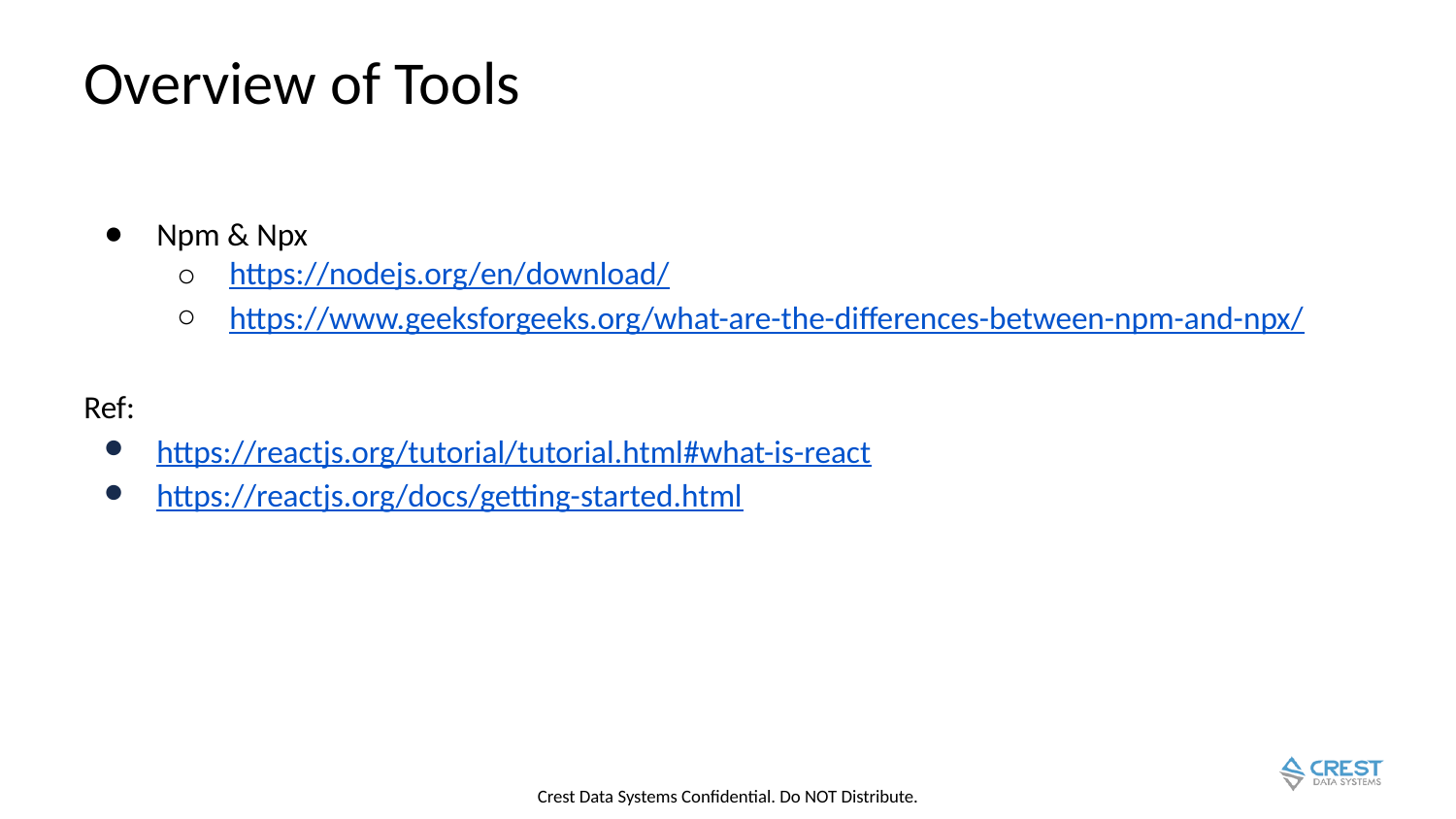

# Overview of Tools

Npm & Npx
https://nodejs.org/en/download/
https://www.geeksforgeeks.org/what-are-the-differences-between-npm-and-npx/

Ref:
https://reactjs.org/tutorial/tutorial.html#what-is-react
https://reactjs.org/docs/getting-started.html